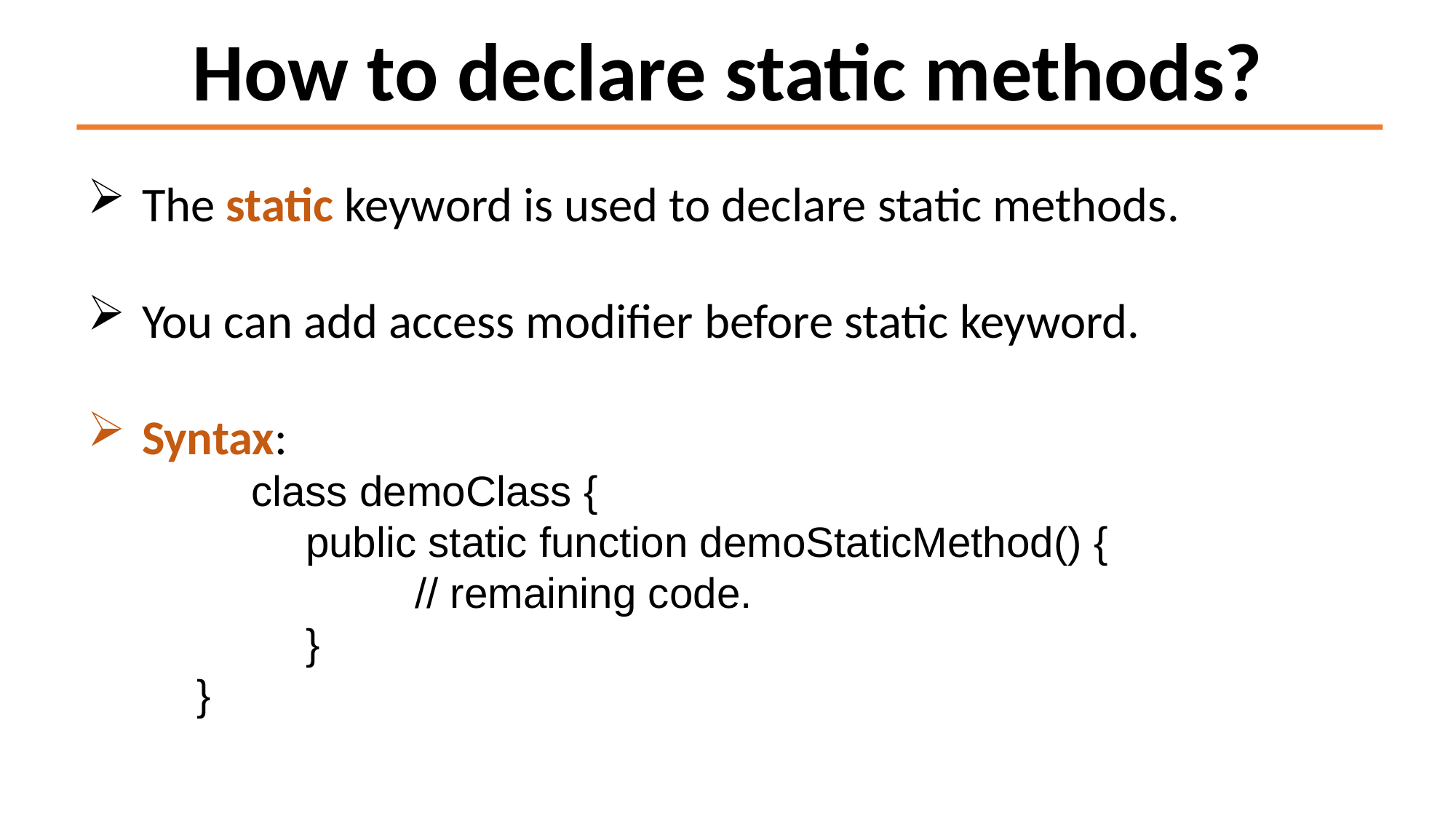

How to declare static methods?

The static keyword is used to declare static methods.

You can add access modifier before static keyword.

Syntax:
	class demoClass {
	public static function demoStaticMethod() {
		// remaining code.
	}
}